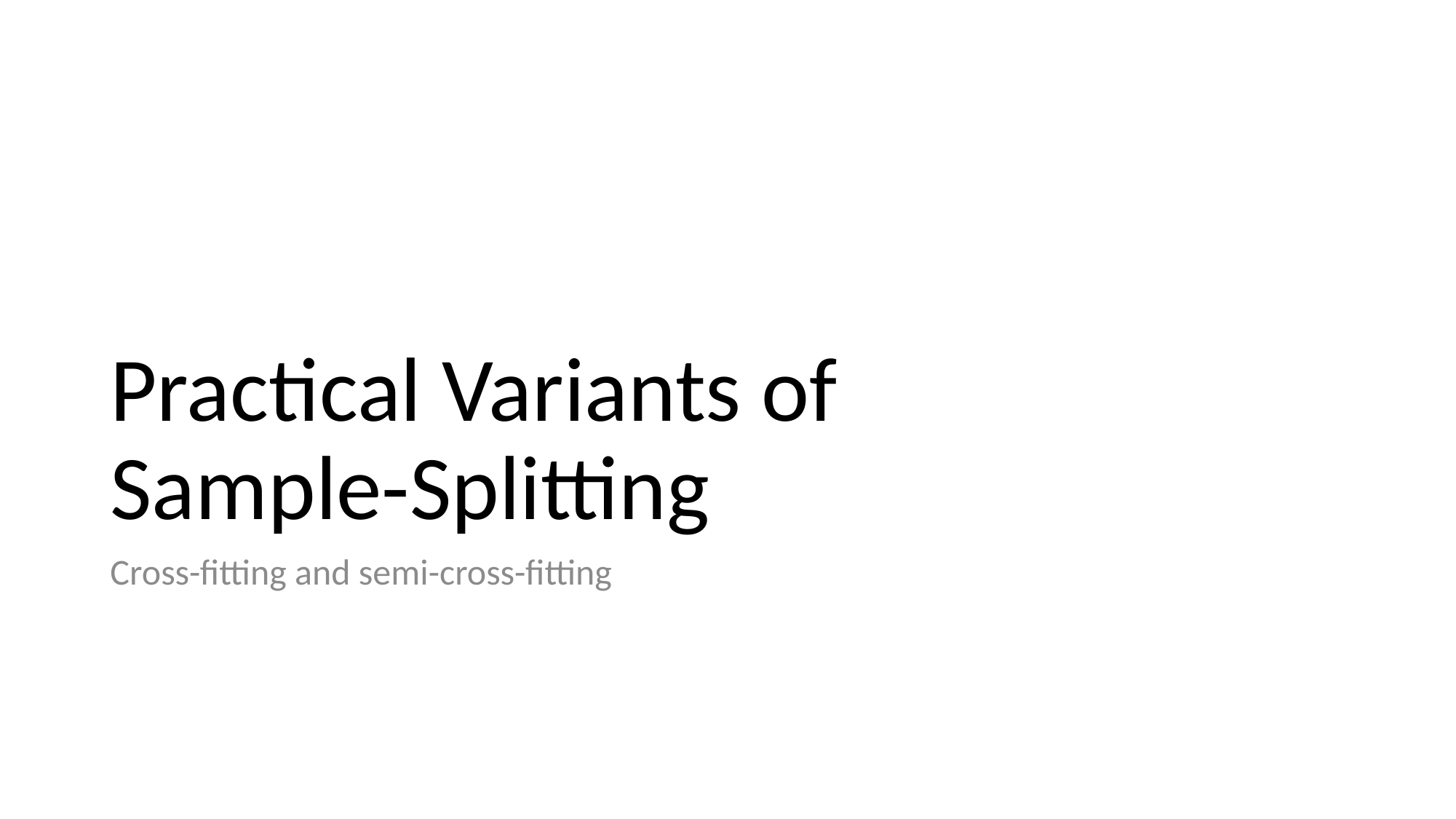

# Practical Variants of Sample-Splitting
Cross-fitting and semi-cross-fitting